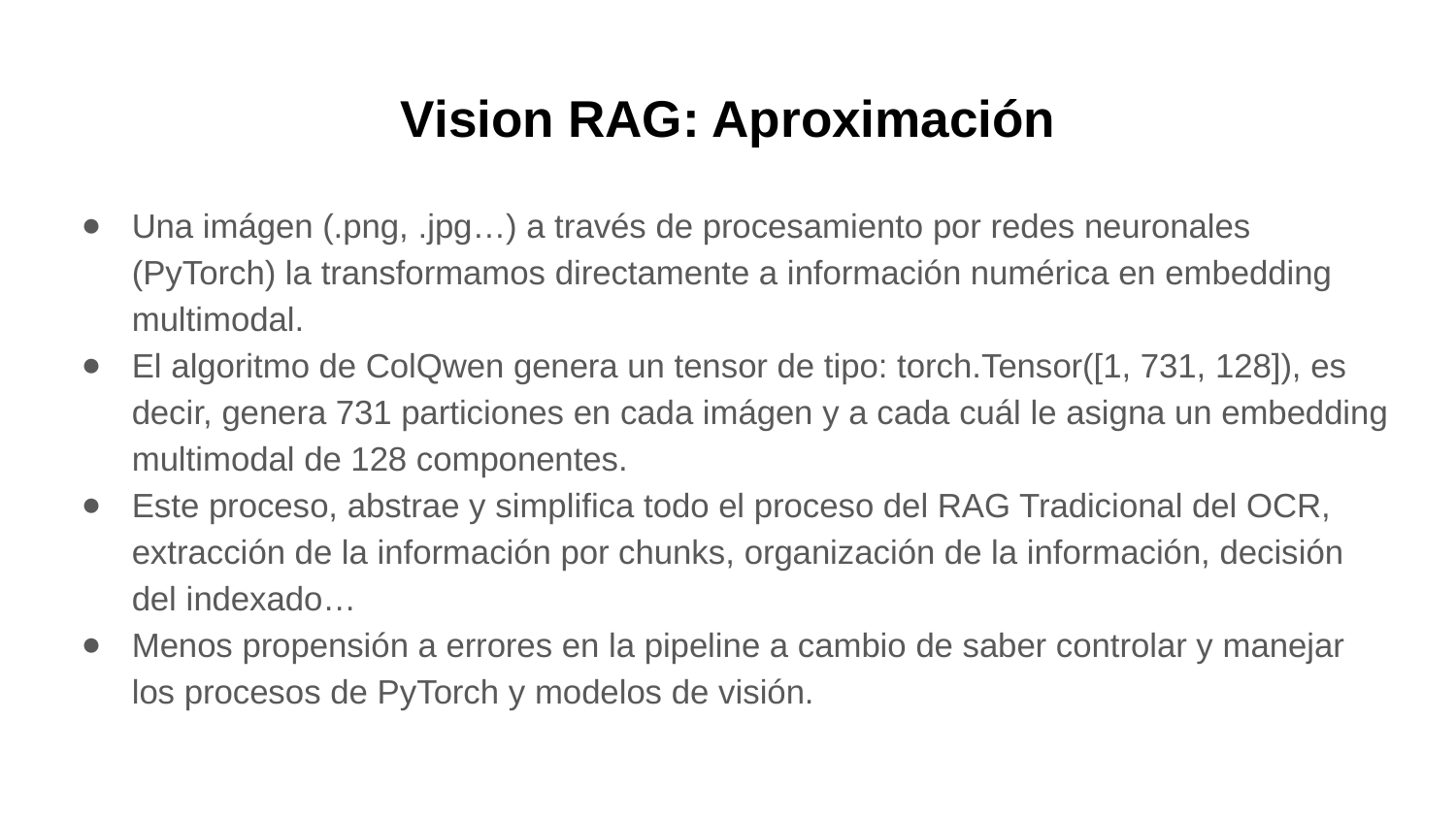

# Vision RAG: Aproximación
Una imágen (.png, .jpg…) a través de procesamiento por redes neuronales (PyTorch) la transformamos directamente a información numérica en embedding multimodal.
El algoritmo de ColQwen genera un tensor de tipo: torch.Tensor([1, 731, 128]), es decir, genera 731 particiones en cada imágen y a cada cuál le asigna un embedding multimodal de 128 componentes.
Este proceso, abstrae y simplifica todo el proceso del RAG Tradicional del OCR, extracción de la información por chunks, organización de la información, decisión del indexado…
Menos propensión a errores en la pipeline a cambio de saber controlar y manejar los procesos de PyTorch y modelos de visión.